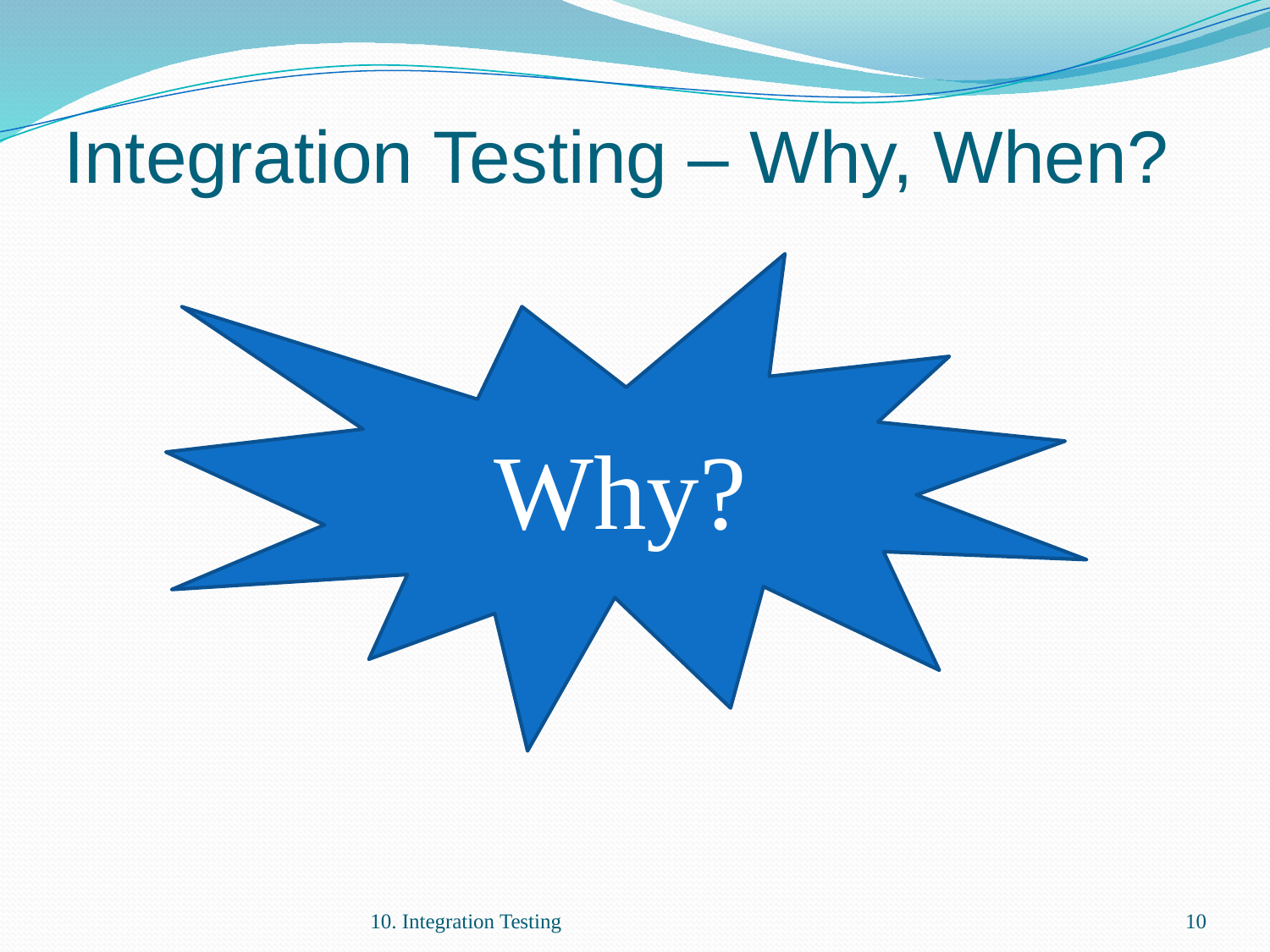

# Integration Testing – Why, When?
Why?
10. Integration Testing
10